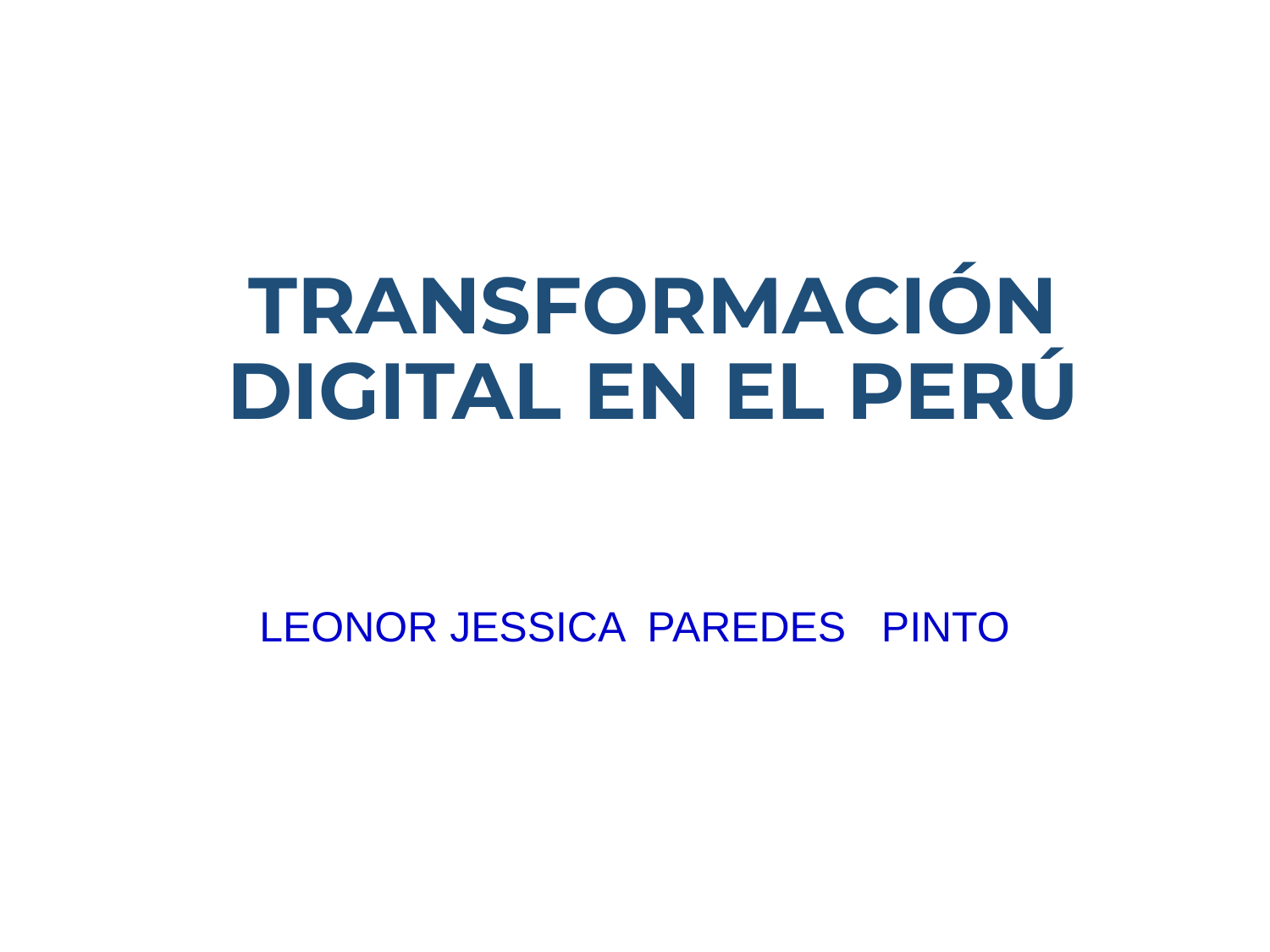

# TRANSFORMACIÓN DIGITAL EN EL PERÚ

LEONOR JESSICA  PAREDES   PINTO